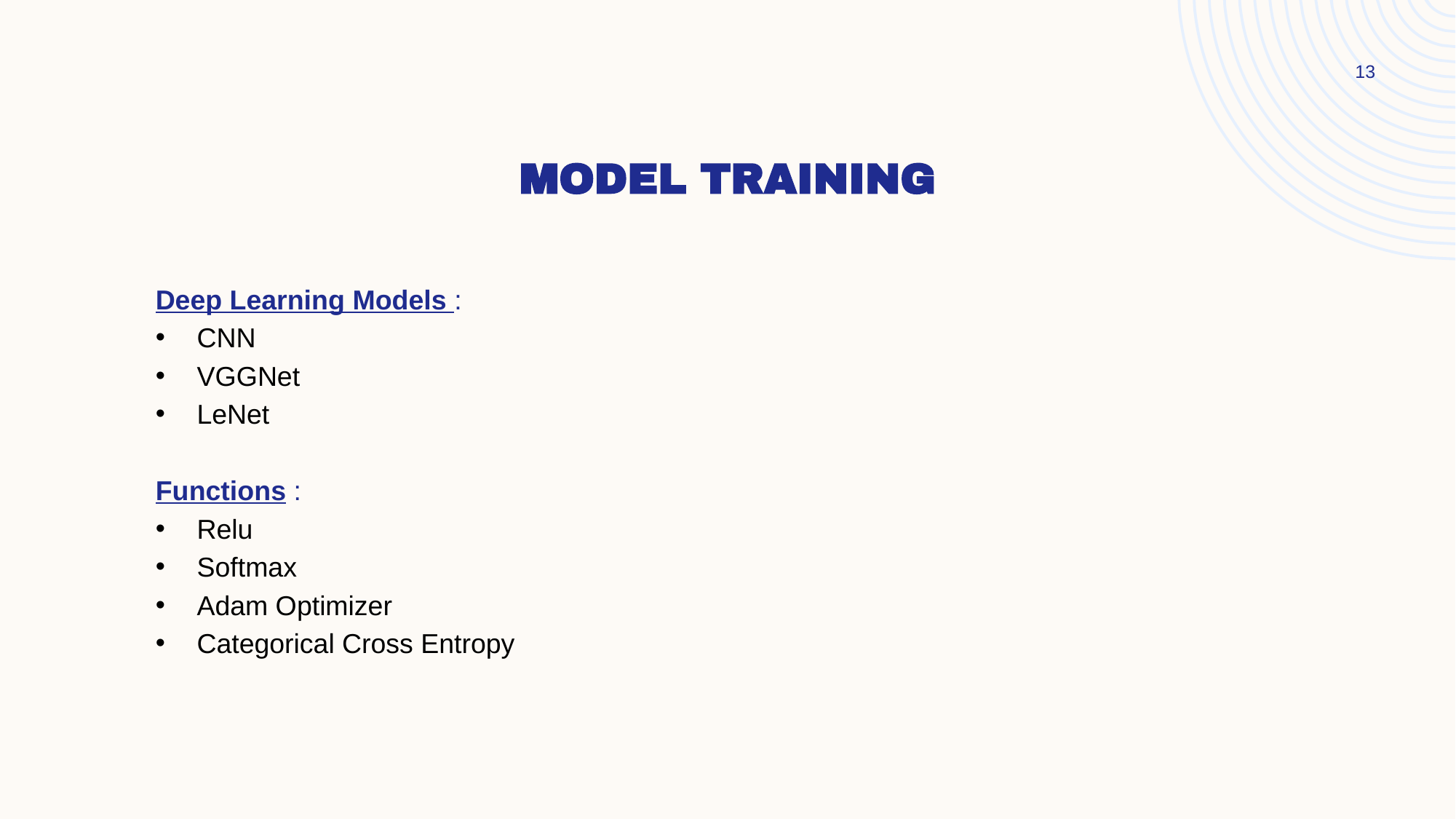

13
# Model training
Deep Learning Models :
CNN
VGGNet
LeNet

Functions :
Relu
Softmax
Adam Optimizer
Categorical Cross Entropy